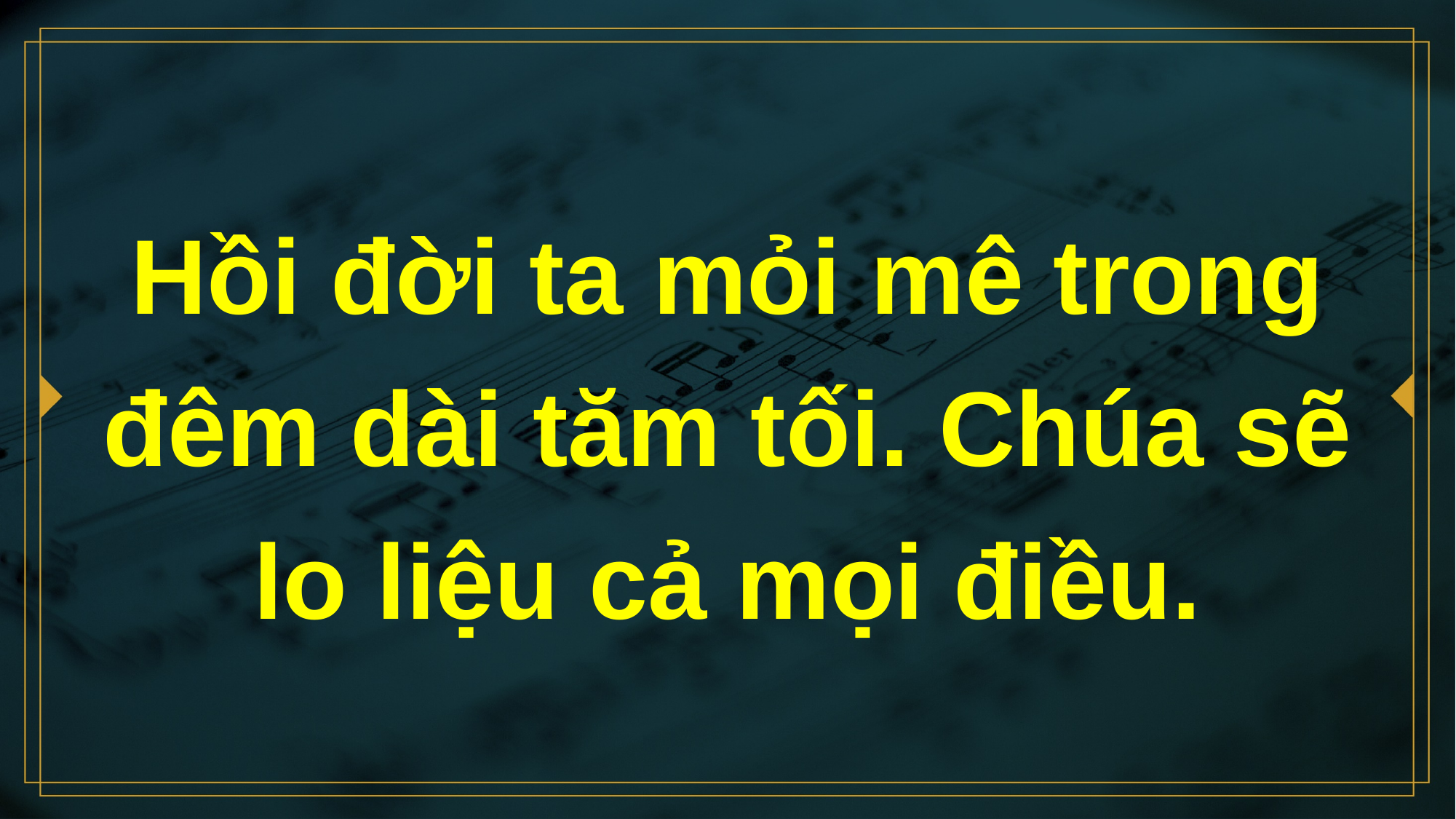

# Hồi đời ta mỏi mê trong đêm dài tăm tối. Chúa sẽ lo liệu cả mọi điều.